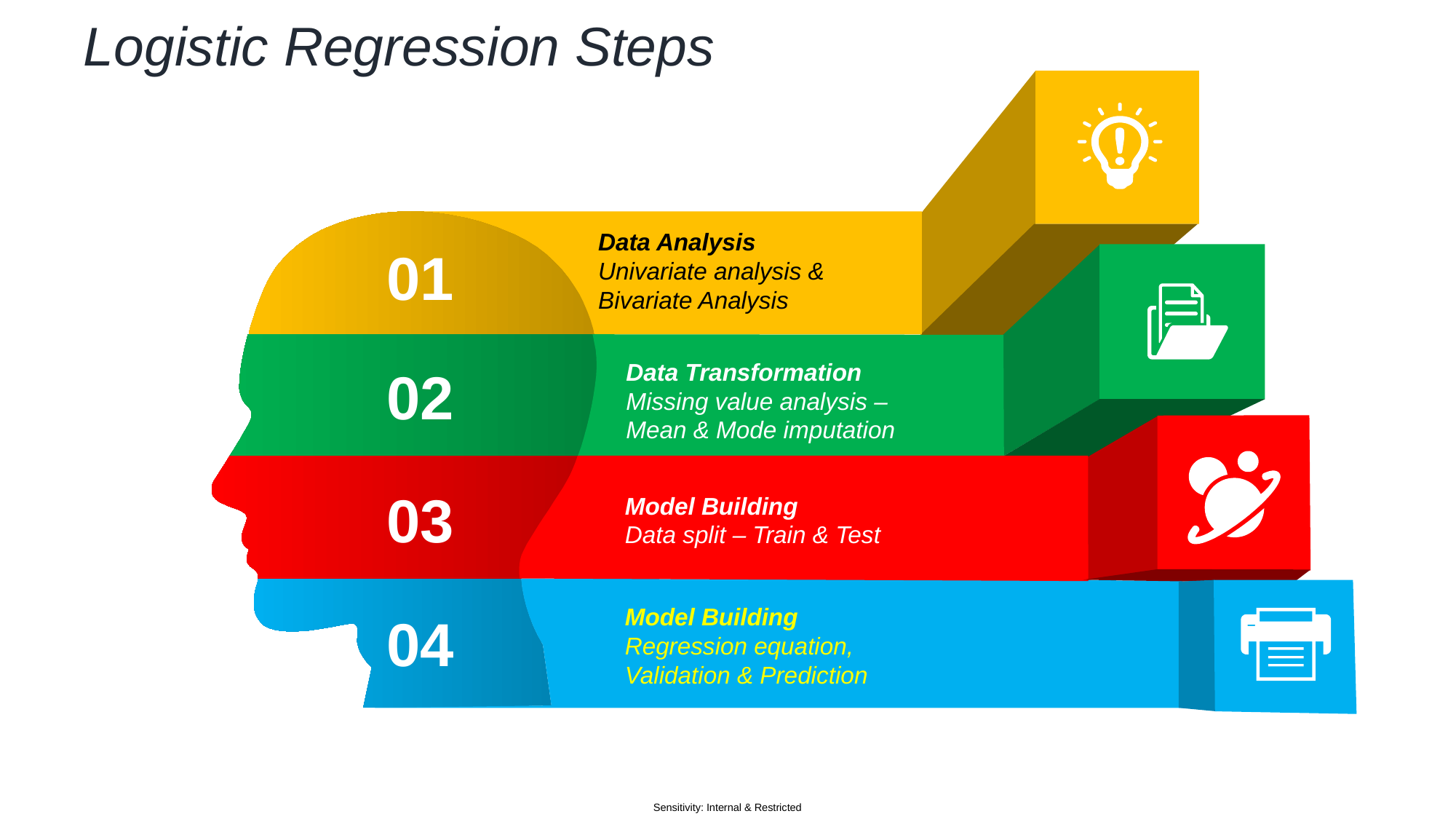

# Logistic Regression Steps

Data Analysis
Univariate analysis & Bivariate Analysis

01

Data Transformation
Missing value analysis – Mean & Mode imputation
02

03
Model Building
Data split – Train & Test

Model Building
Regression equation, Validation & Prediction
04